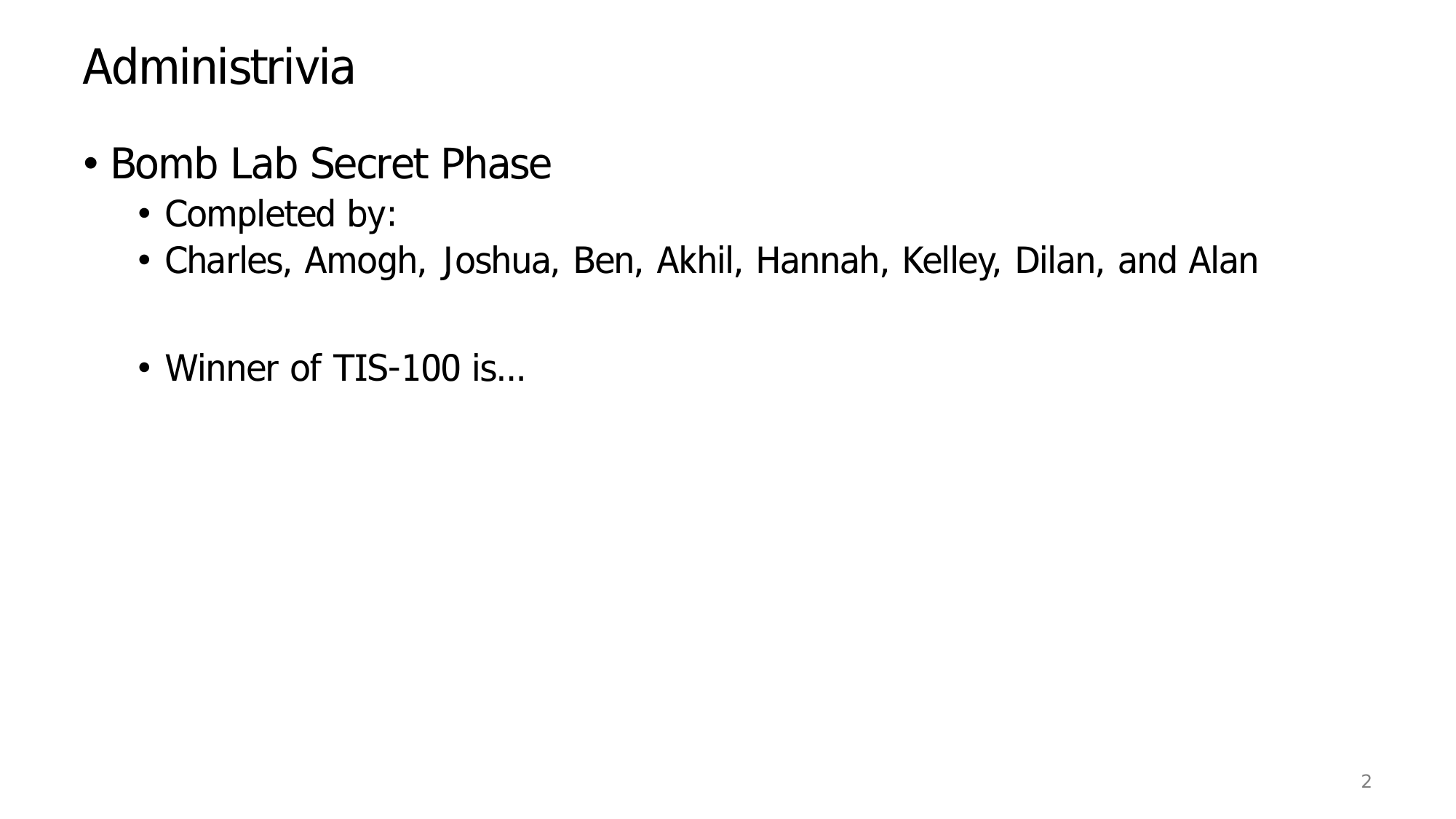

# Administrivia
Bomb Lab Secret Phase
Completed by:
Charles, Amogh, Joshua, Ben, Akhil, Hannah, Kelley, Dilan, and Alan

Winner of TIS-100 is…
2